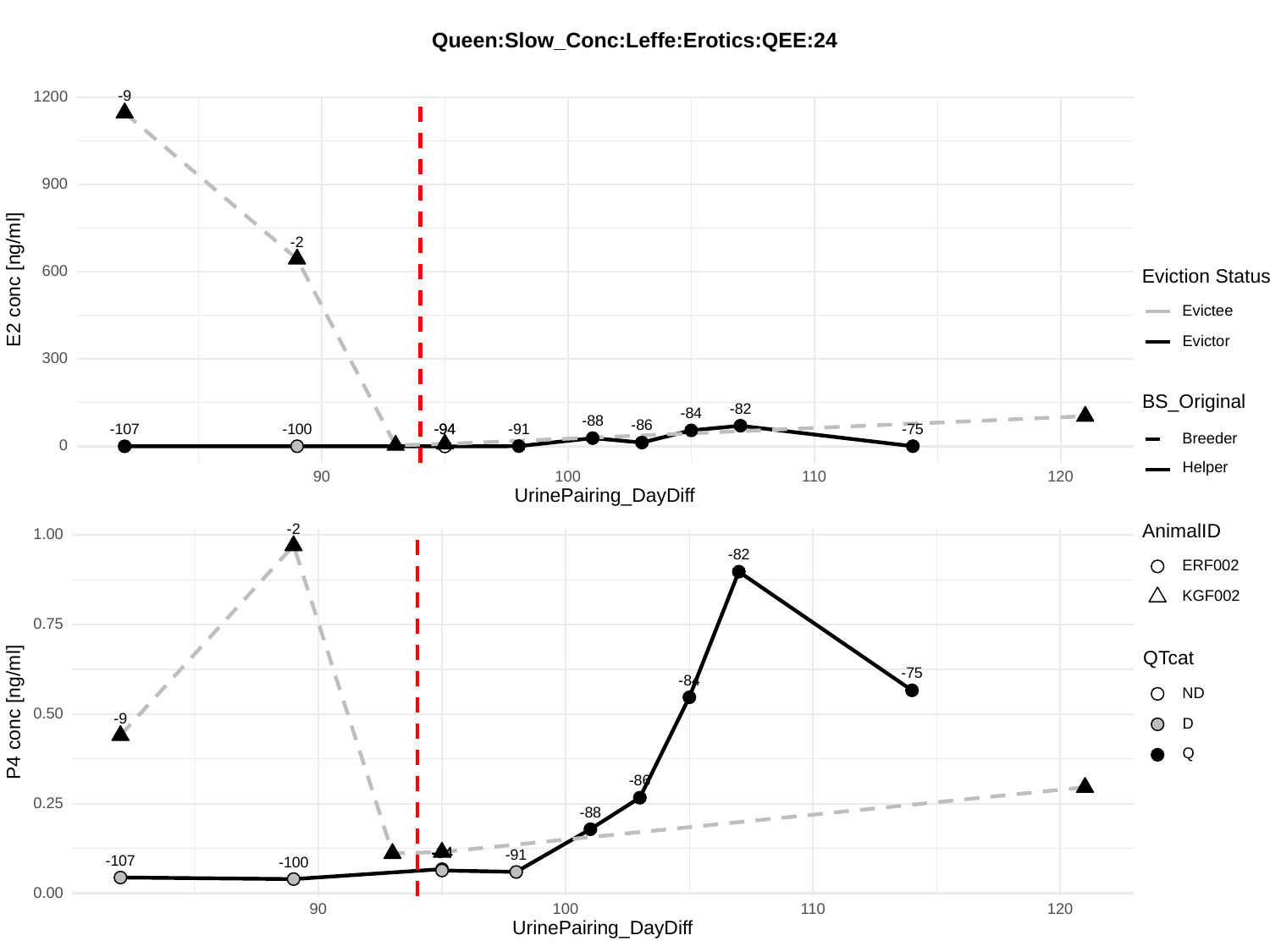

Queen:Slow_Conc:Leffe:Erotics:QEE:24
-9
1200

900

-2

600
Eviction Status
E2 conc [ng/ml]

Evictee

Evictor

300

BS_Original

-82

-84
-88

-86

-91
-94
-100
-107
-75
-94

Breeder

0

Helper

90
100
110
120
UrinePairing_DayDiff
-2
AnimalID

1.00

-82

ERF002

KGF002
0.75

QTcat
-75

-84

ND

P4 conc [ng/ml]
0.50
-9

D

Q

-86

0.25

-88

-94

-94
-91
-107
-100

0.00

90
100
110
120
UrinePairing_DayDiff